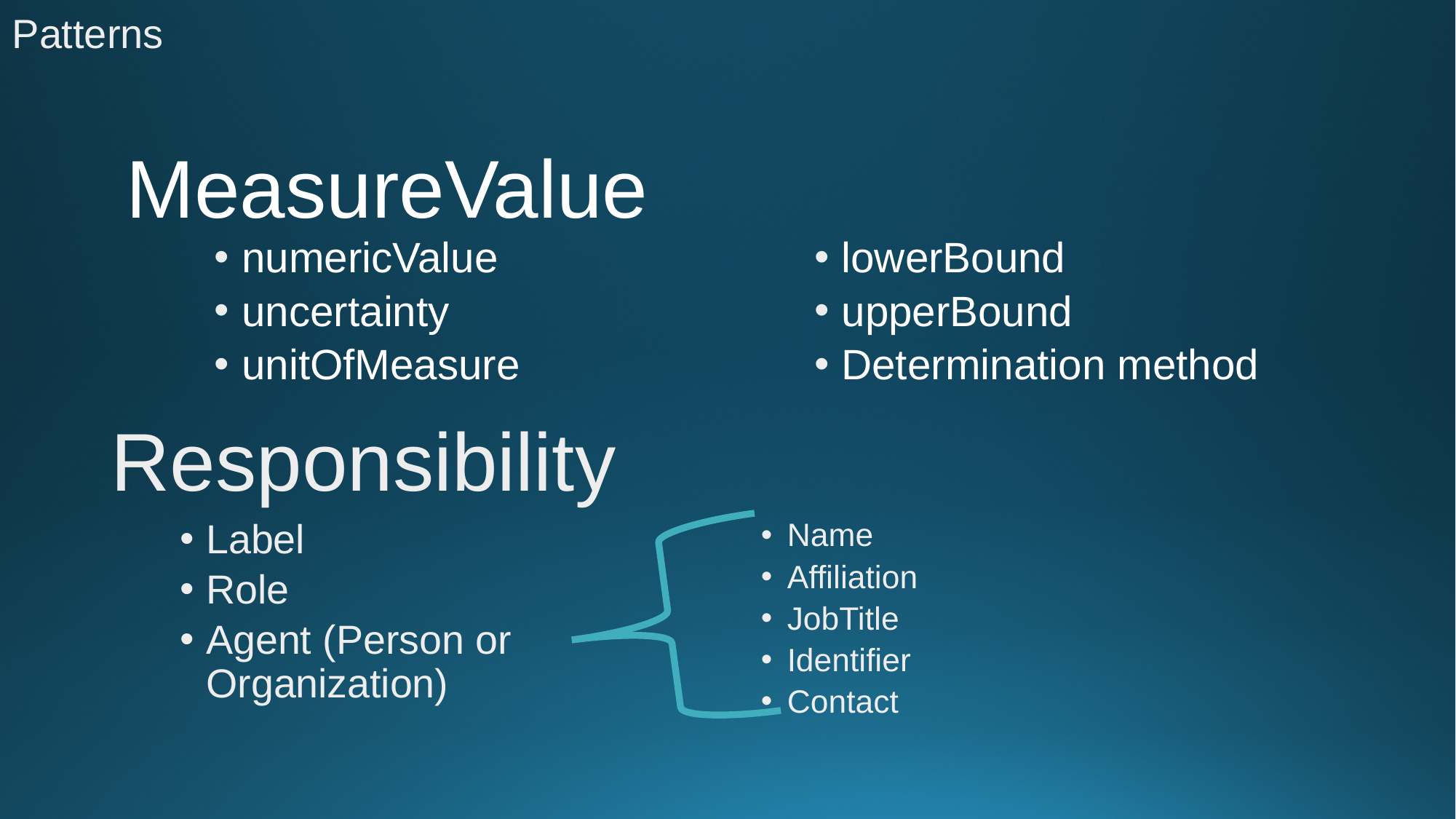

Patterns
# MeasureValue
numericValue
uncertainty
unitOfMeasure
lowerBound
upperBound
Determination method
Responsibility
Label
Role
Agent (Person or Organization)
Name
Affiliation
JobTitle
Identifier
Contact